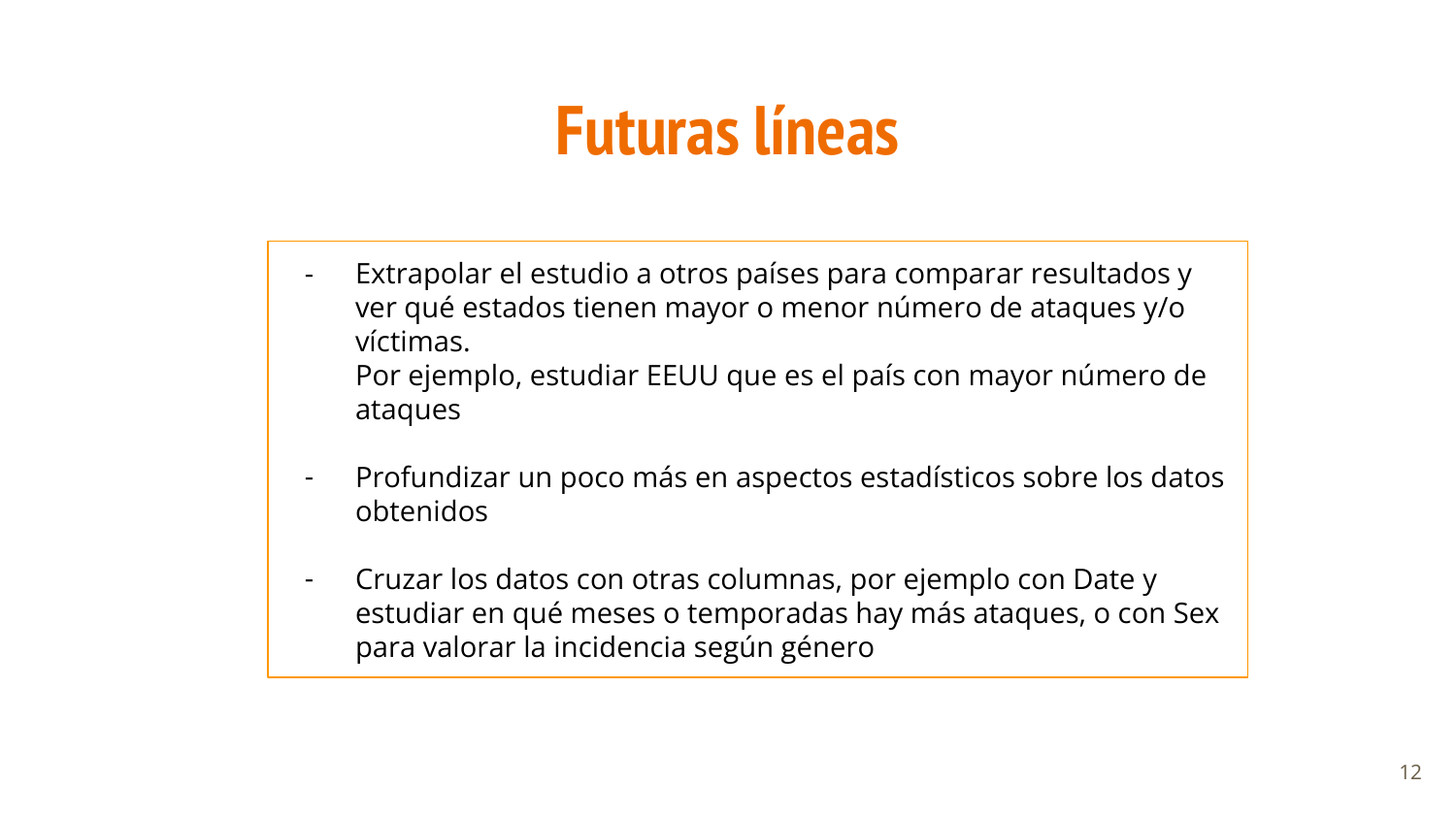

# Futuras líneas
Extrapolar el estudio a otros países para comparar resultados y ver qué estados tienen mayor o menor número de ataques y/o víctimas.
Por ejemplo, estudiar EEUU que es el país con mayor número de ataques

Profundizar un poco más en aspectos estadísticos sobre los datos obtenidos

Cruzar los datos con otras columnas, por ejemplo con Date y estudiar en qué meses o temporadas hay más ataques, o con Sex para valorar la incidencia según género
12